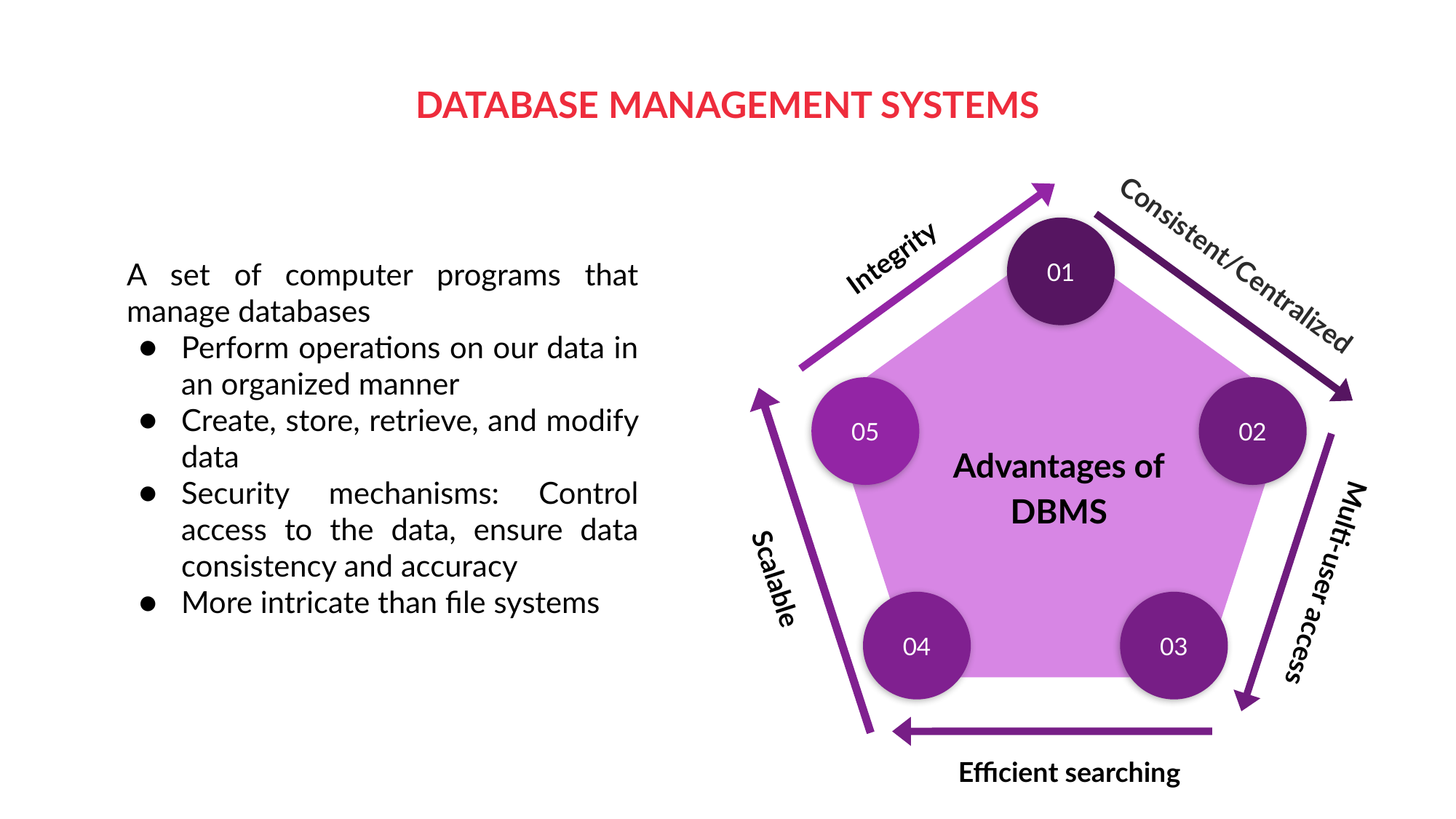

# DATABASE MANAGEMENT SYSTEMS
01
Consistent/Centralized

Integrity

05

A set of computer programs that manage databases
Perform operations on our data in an organized manner
Create, store, retrieve, and modify data
Security mechanisms: Control access to the data, ensure data consistency and accuracy
More intricate than file systems
Advantages of
DBMS
02
Multi-user access

Scalable

04
03

Efficient searching